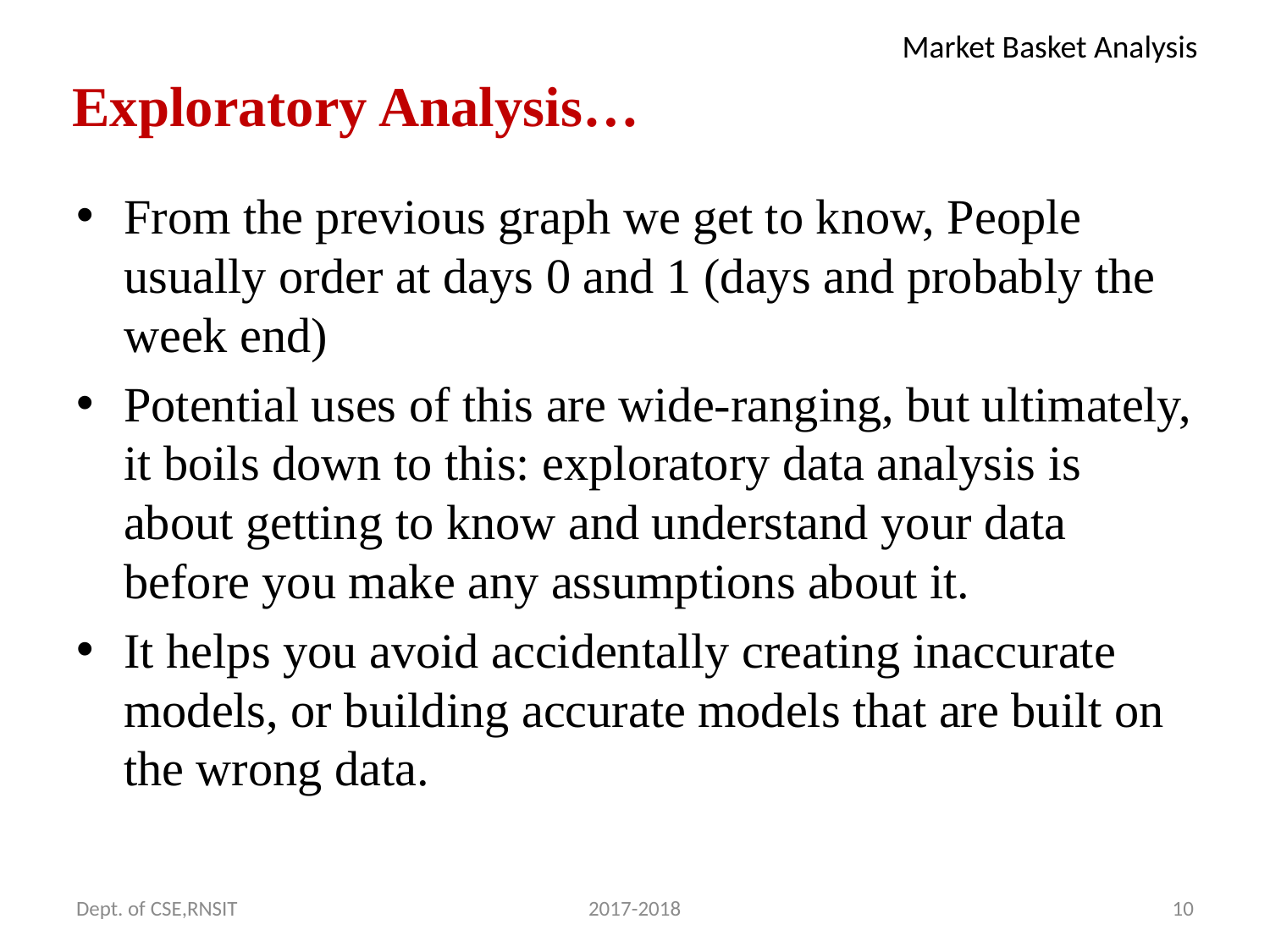

# Exploratory Analysis…
From the previous graph we get to know, People usually order at days 0 and 1 (days and probably the week end)
Potential uses of this are wide-ranging, but ultimately, it boils down to this: exploratory data analysis is about getting to know and understand your data before you make any assumptions about it.
It helps you avoid accidentally creating inaccurate models, or building accurate models that are built on the wrong data.

Dept. of CSE,RNSIT
2017-2018
10